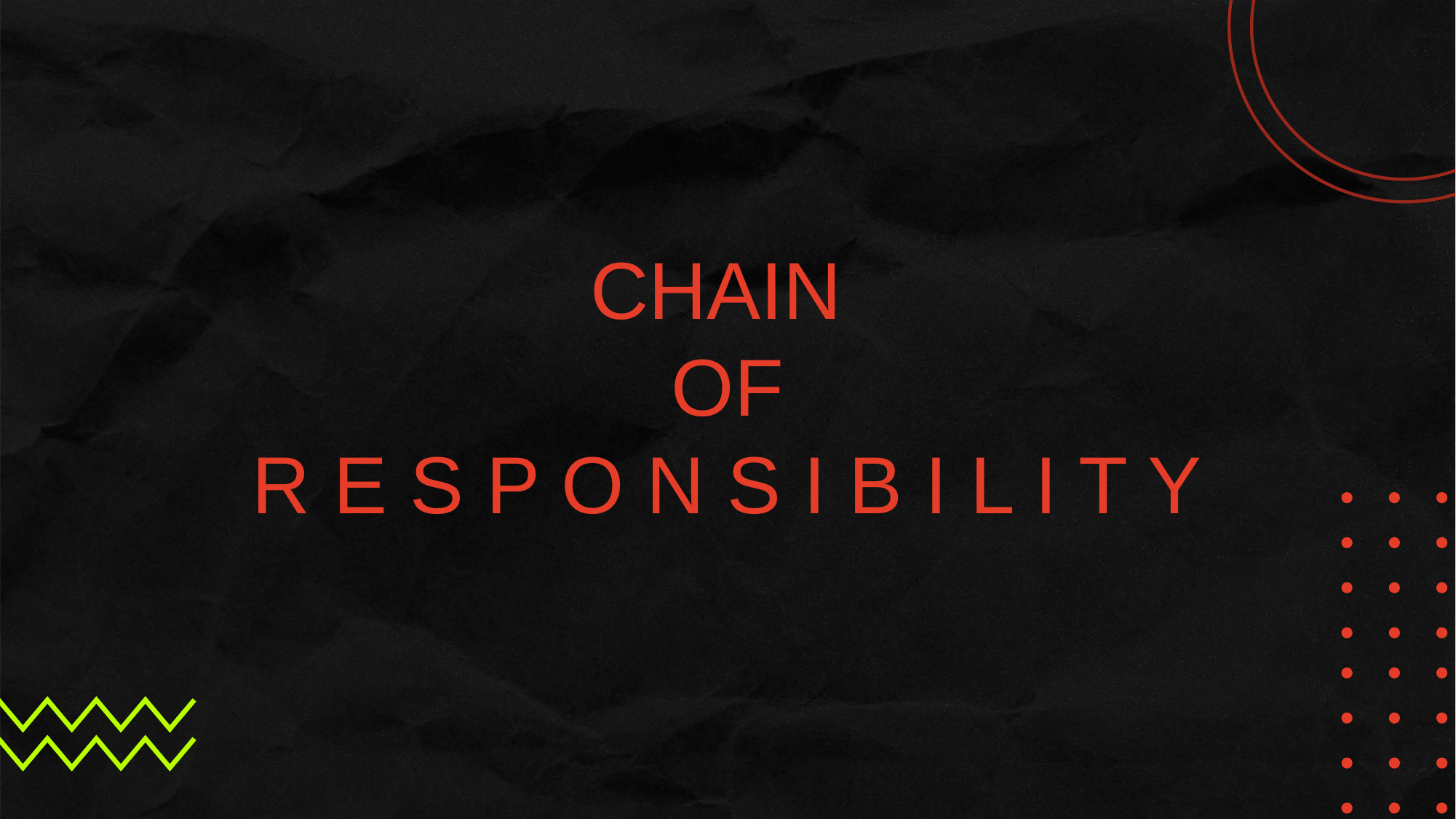

# CHAIN OF R E S P O N S I B I L I T Y